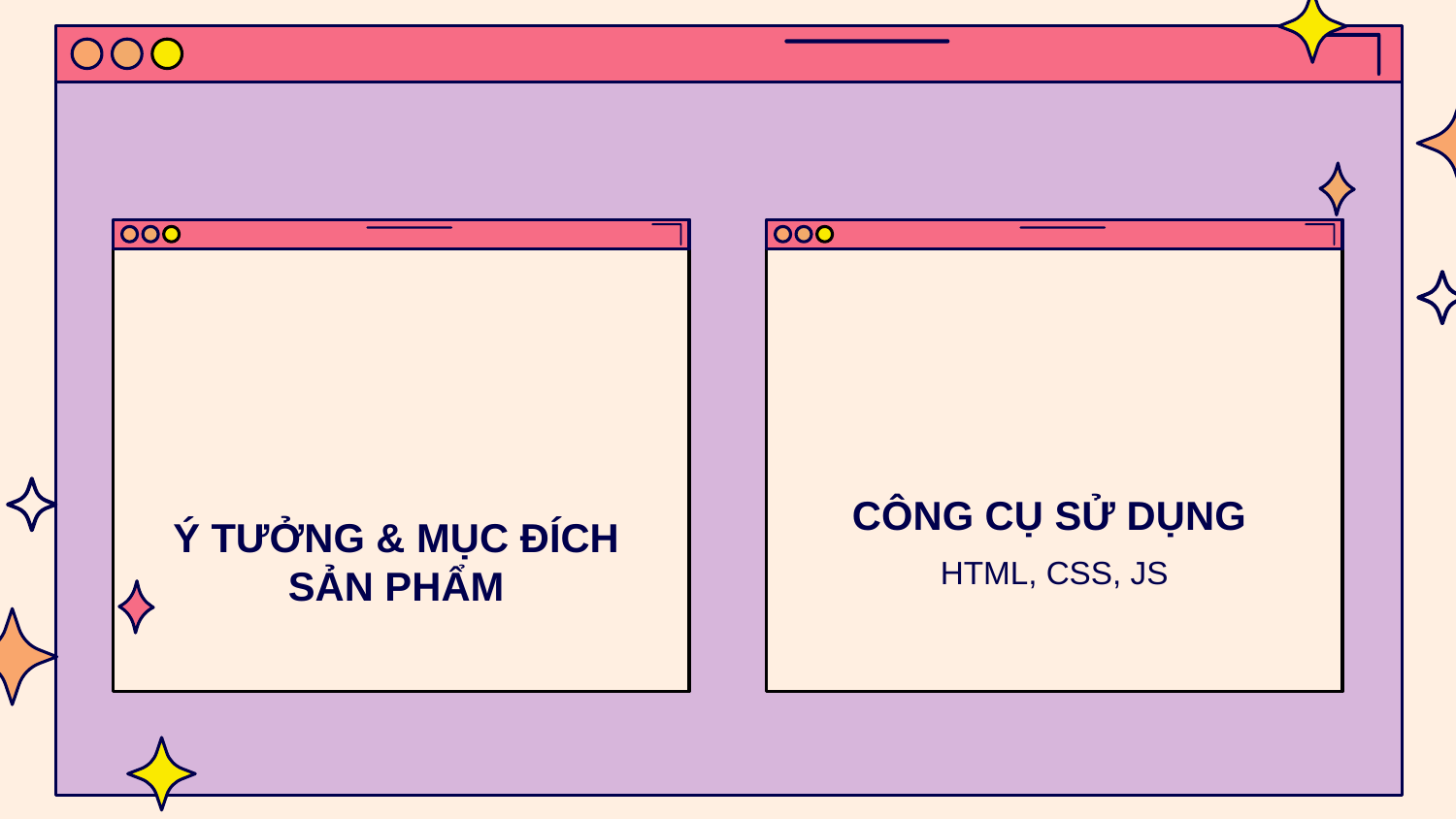

CÔNG CỤ SỬ DỤNG
HTML, CSS, JS
Ý TƯỞNG & MỤC ĐÍCH SẢN PHẨM